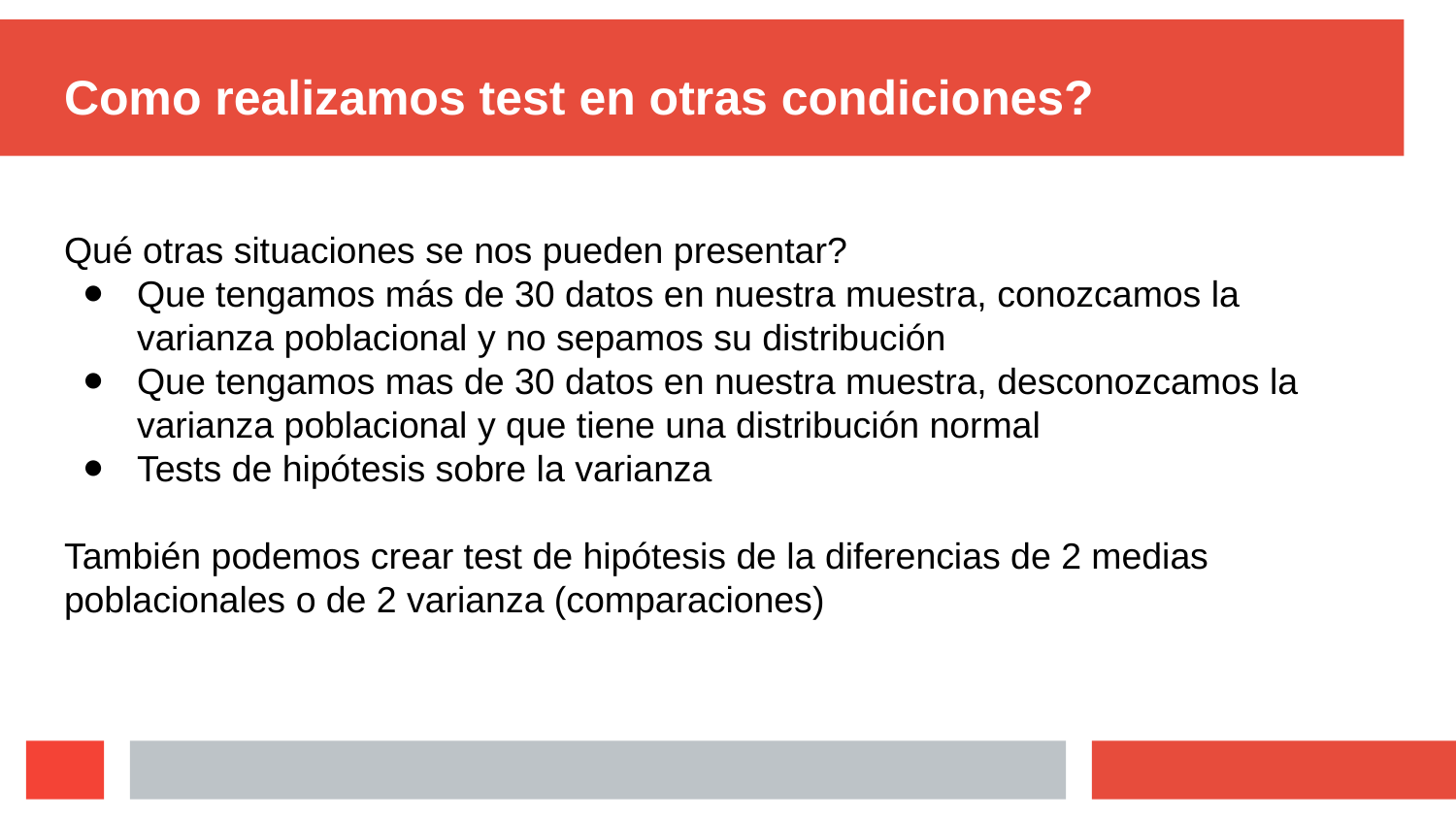

# Como realizamos test en otras condiciones?
Qué otras situaciones se nos pueden presentar?
Que tengamos más de 30 datos en nuestra muestra, conozcamos la varianza poblacional y no sepamos su distribución
Que tengamos mas de 30 datos en nuestra muestra, desconozcamos la varianza poblacional y que tiene una distribución normal
Tests de hipótesis sobre la varianza

También podemos crear test de hipótesis de la diferencias de 2 medias poblacionales o de 2 varianza (comparaciones)